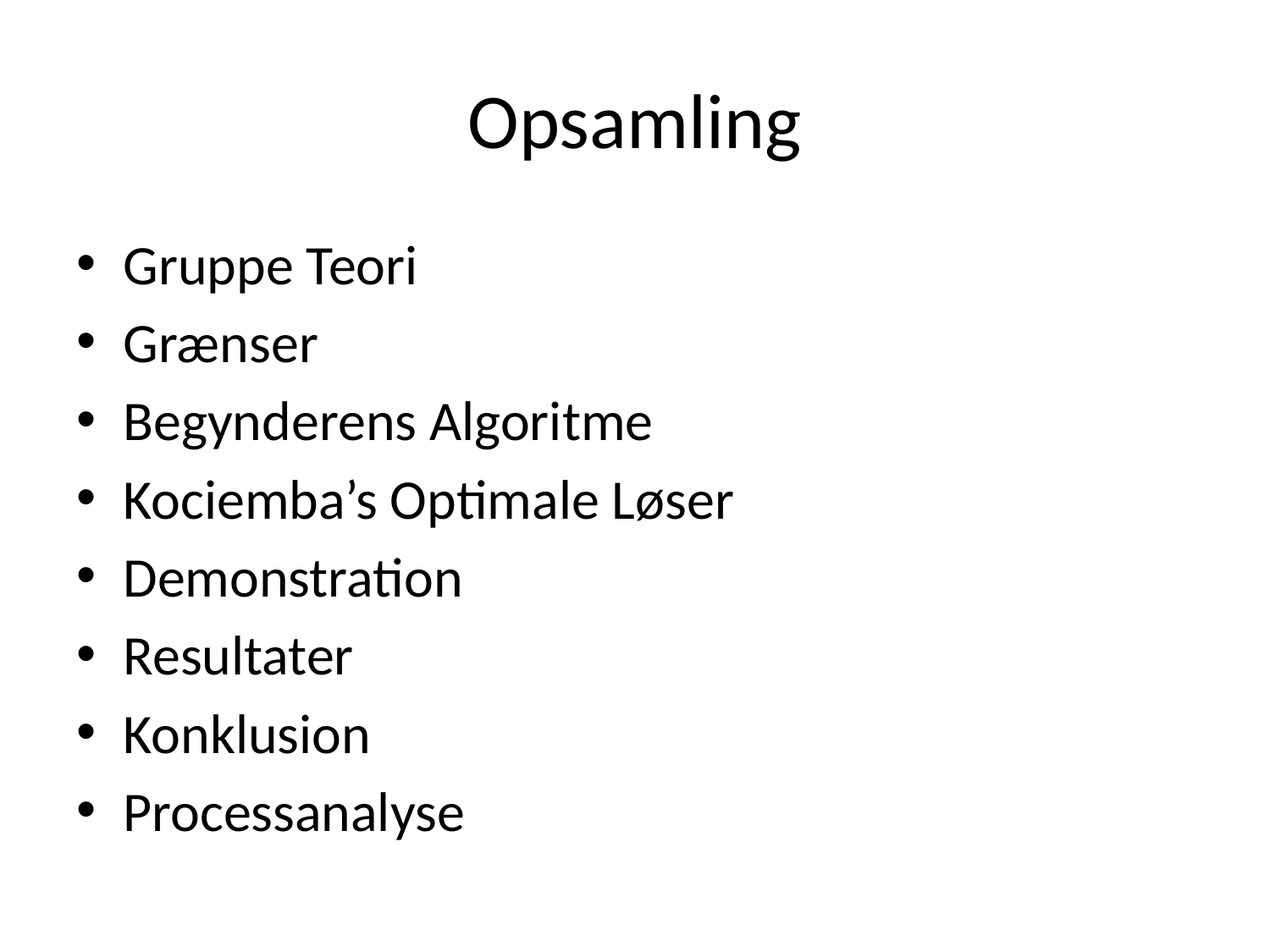

# Opsamling
Gruppe Teori
Grænser
Begynderens Algoritme
Kociemba’s Optimale Løser
Demonstration
Resultater
Konklusion
Processanalyse